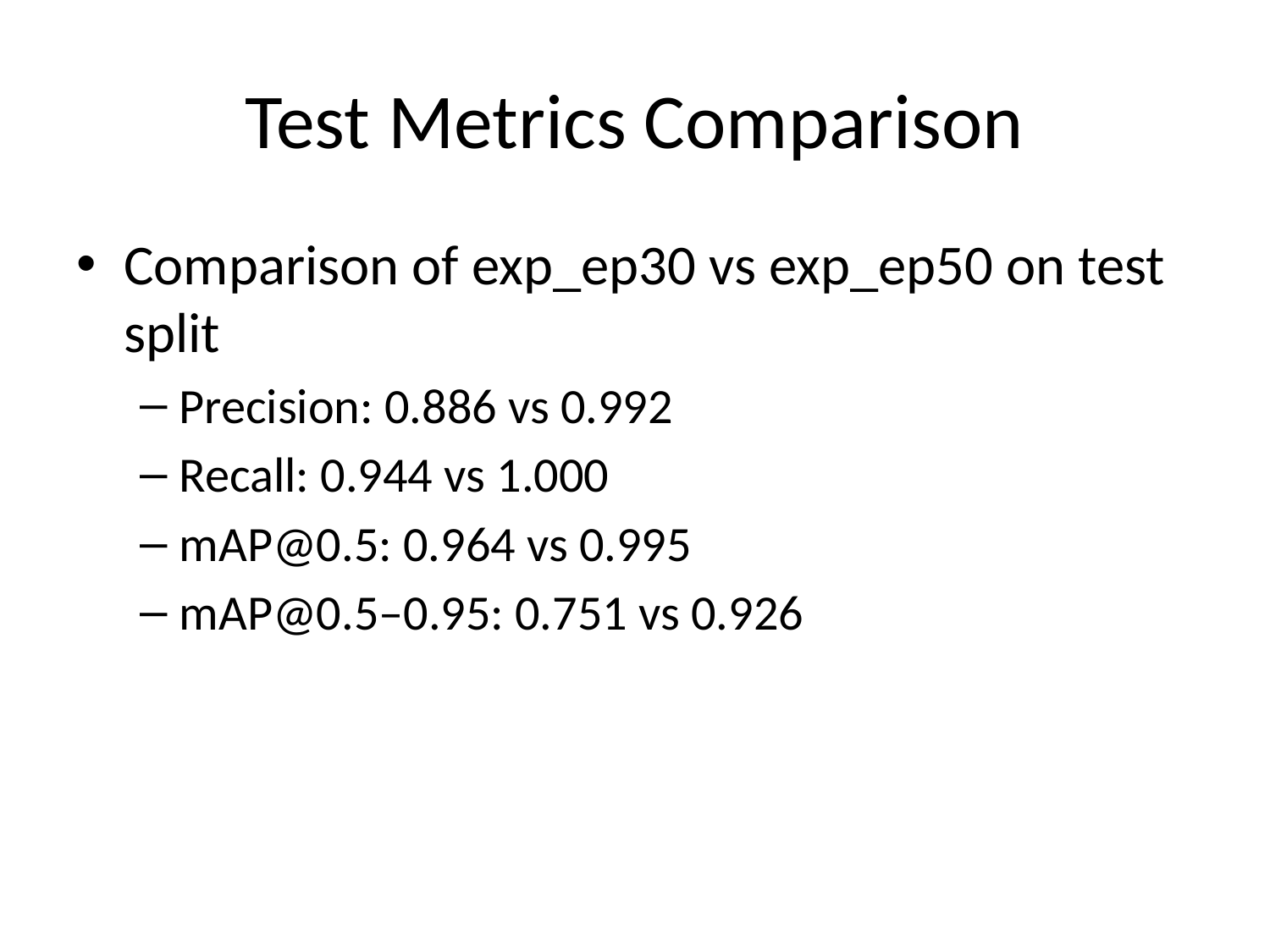

# Test Metrics Comparison
Comparison of exp_ep30 vs exp_ep50 on test split
Precision: 0.886 vs 0.992
Recall: 0.944 vs 1.000
mAP@0.5: 0.964 vs 0.995
mAP@0.5–0.95: 0.751 vs 0.926